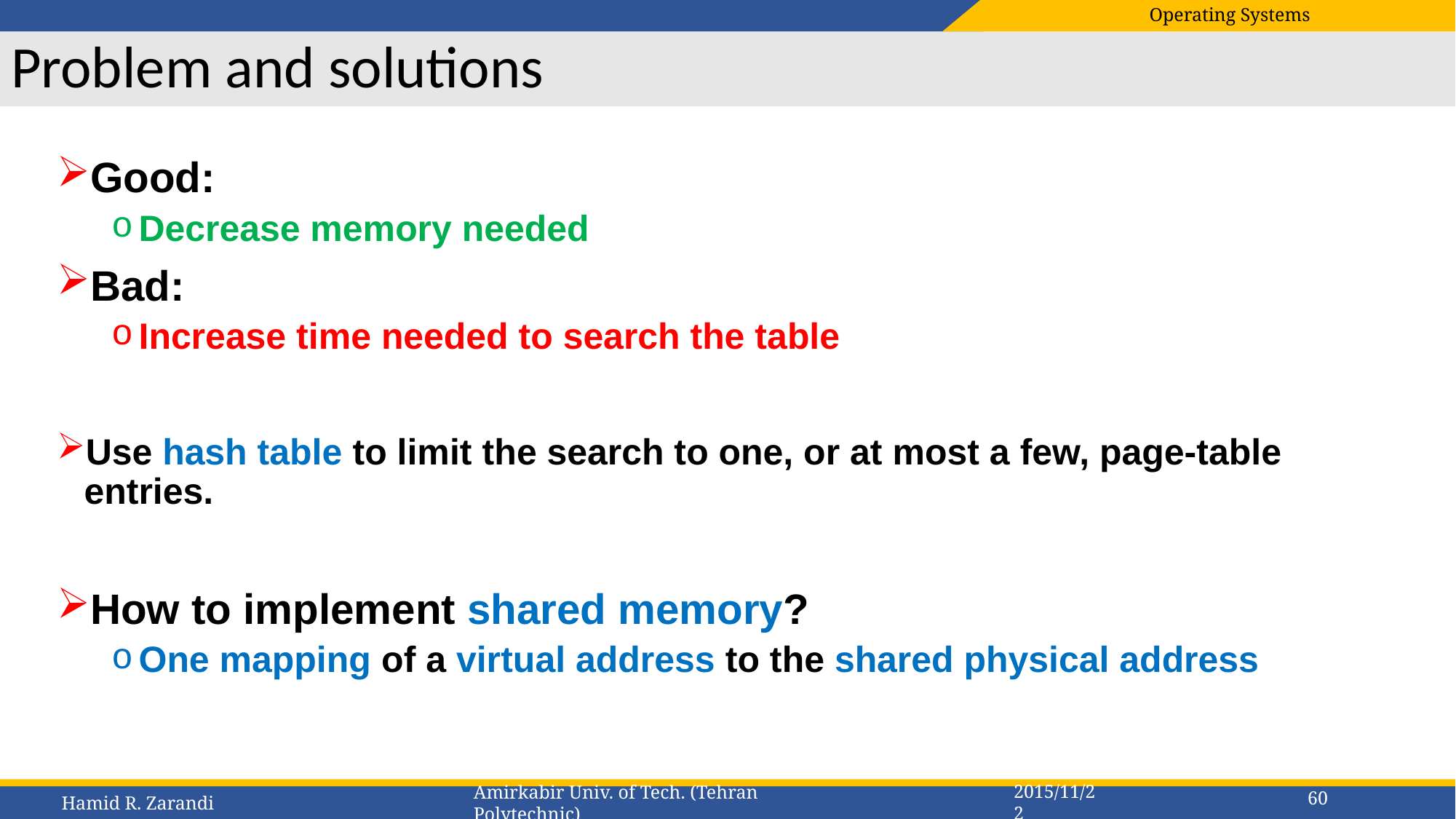

# Problem and solutions
Good:
Decrease memory needed
Bad:
Increase time needed to search the table

Use hash table to limit the search to one, or at most a few, page-table entries.

How to implement shared memory?
One mapping of a virtual address to the shared physical address